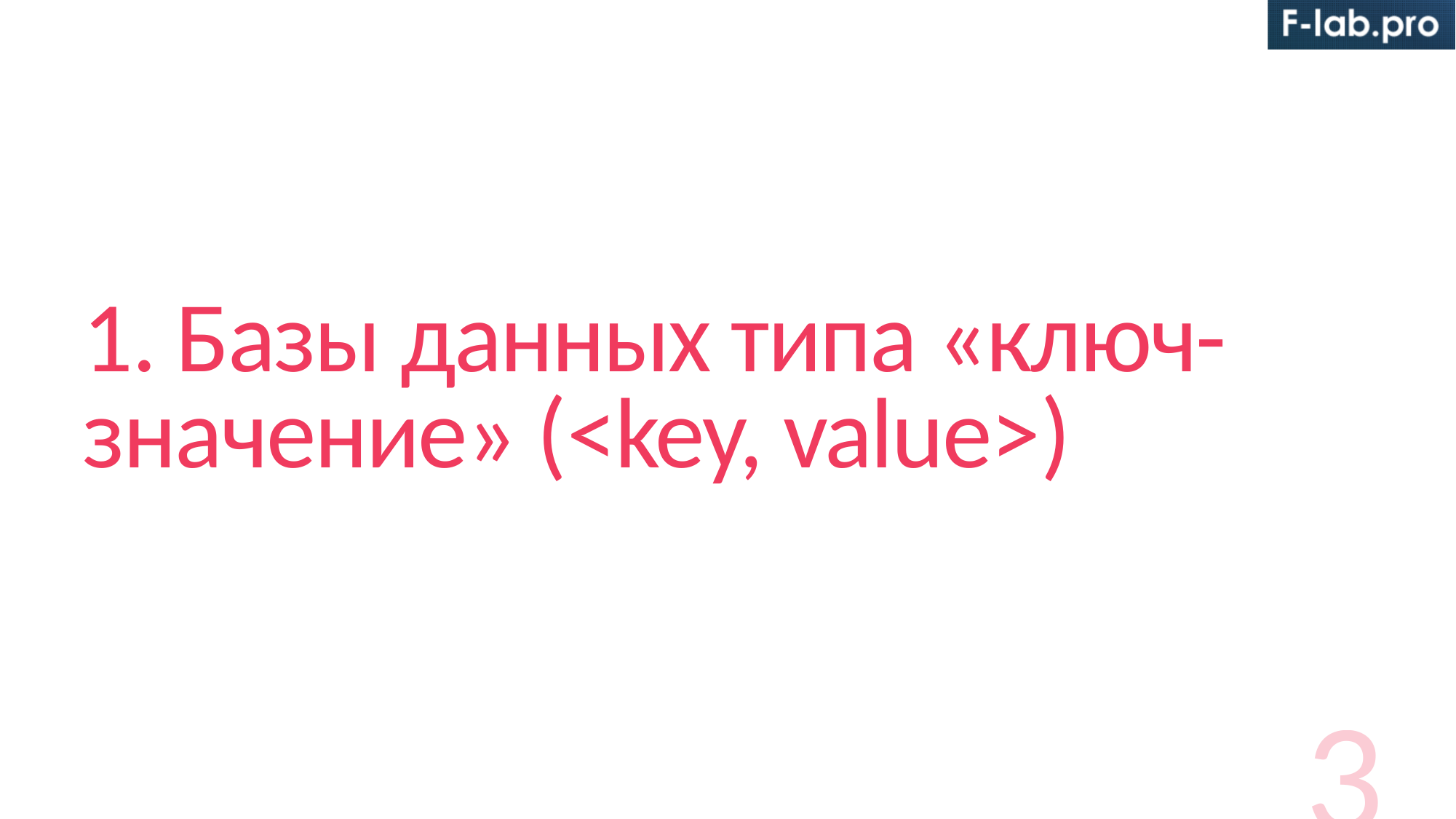

# 1. Базы данных типа «ключ-значение» (<key, value>)

3